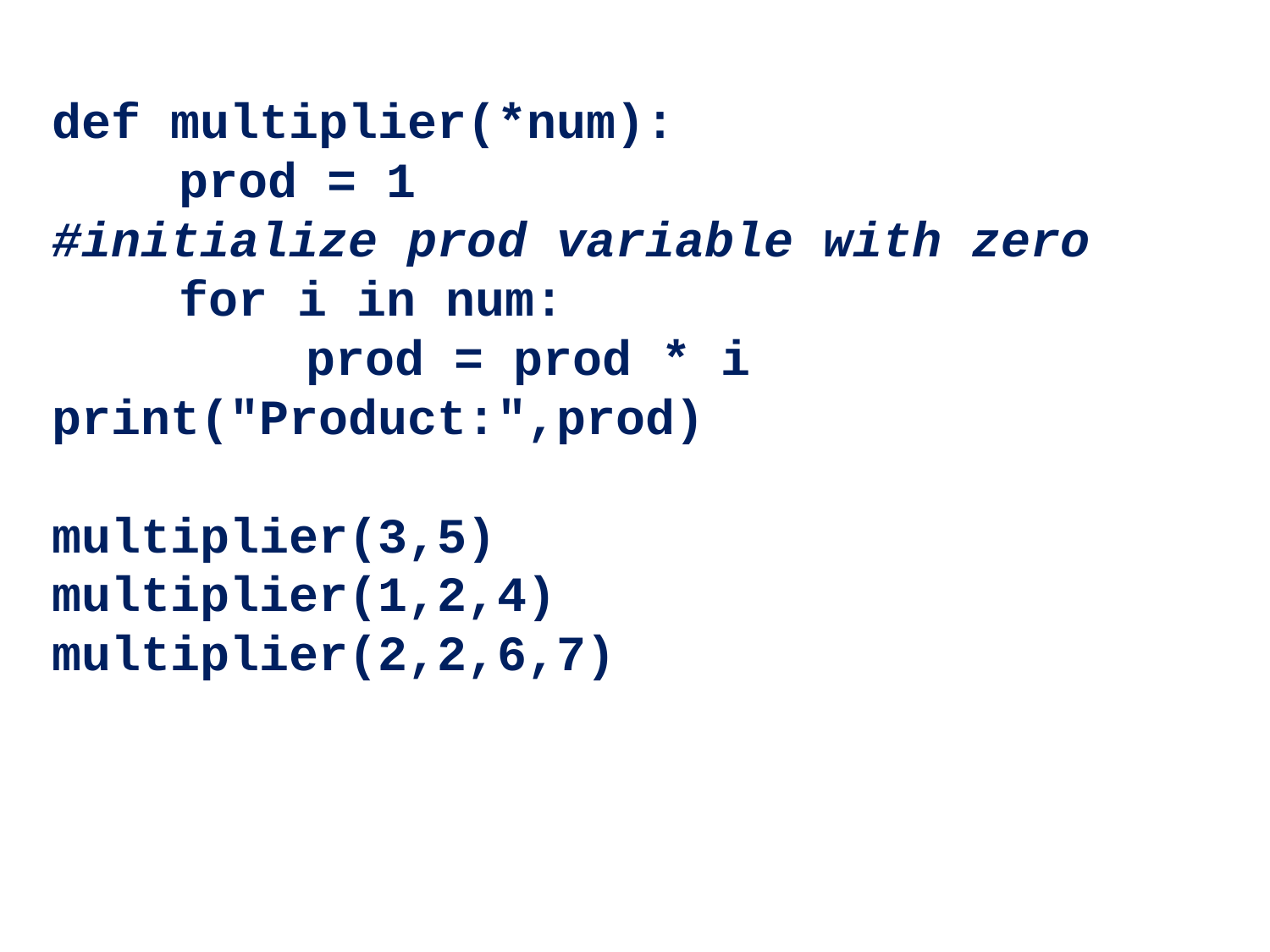

def multiplier(*num):
	prod = 1
#initialize prod variable with zero
	for i in num:
		prod = prod * i 	print("Product:",prod)

multiplier(3,5)
multiplier(1,2,4)
multiplier(2,2,6,7)